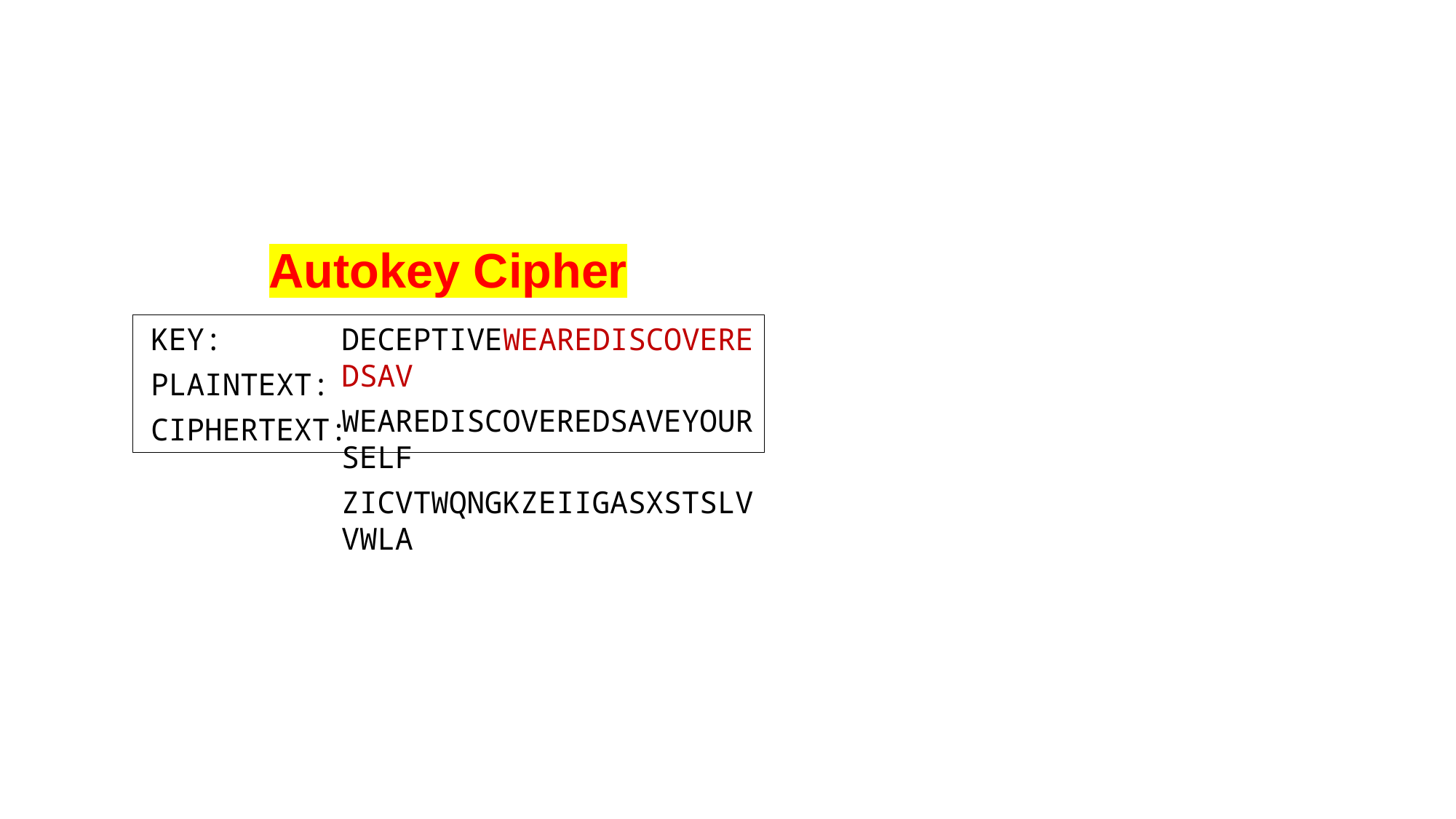

Autokey Cipher
KEY:
PLAINTEXT:
CIPHERTEXT:
DECEPTIVEWEAREDISCOVEREDSAV
WEAREDISCOVEREDSAVEYOURSELF
ZICVTWQNGKZEIIGASXSTSLVVWLA